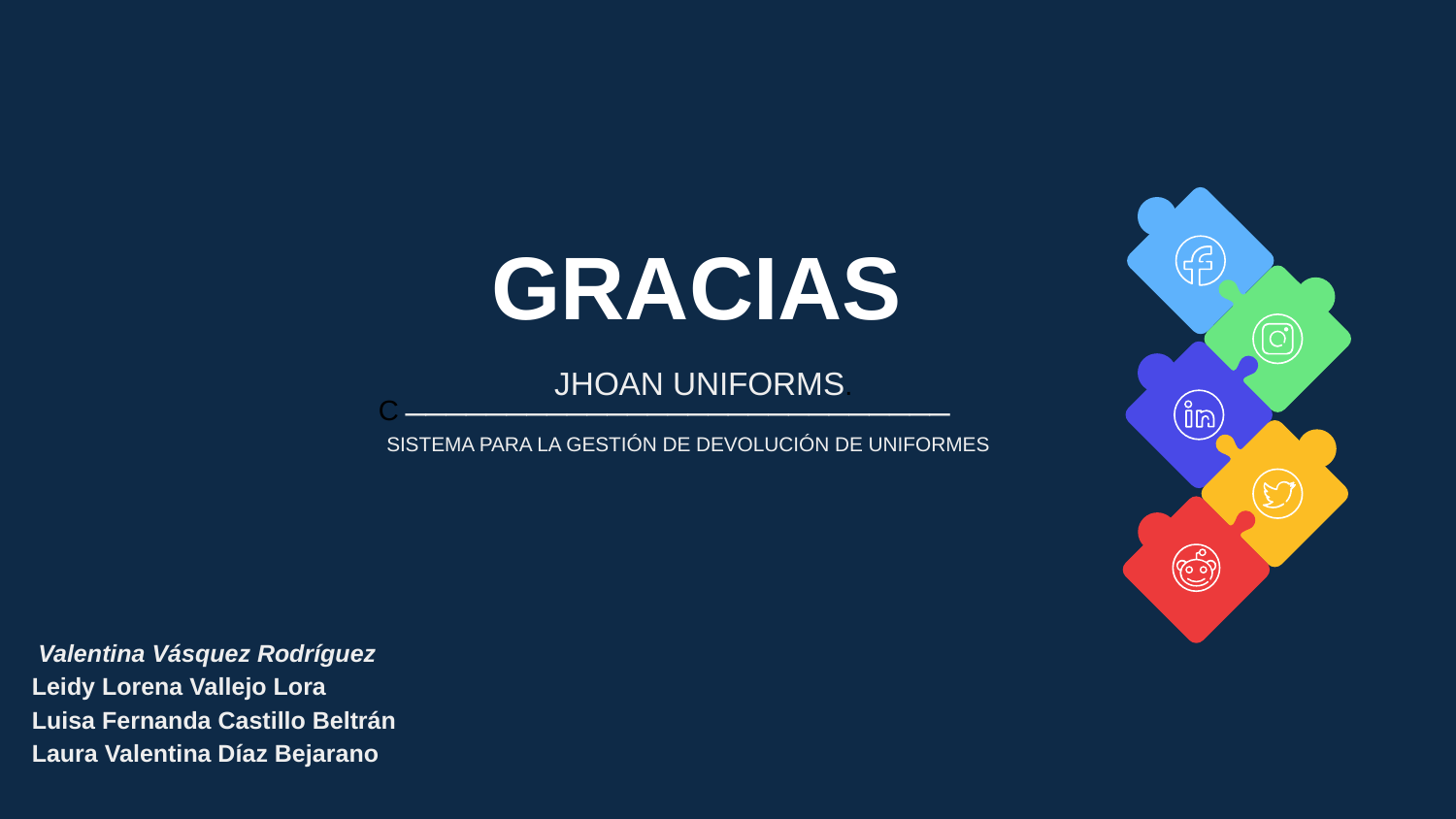

GRACIAS
JHOAN UNIFORMS.
___________________________
C
SISTEMA PARA LA GESTIÓN DE DEVOLUCIÓN DE UNIFORMES

 Valentina Vásquez Rodríguez
Leidy Lorena Vallejo Lora
Luisa Fernanda Castillo Beltrán
Laura Valentina Díaz Bejarano